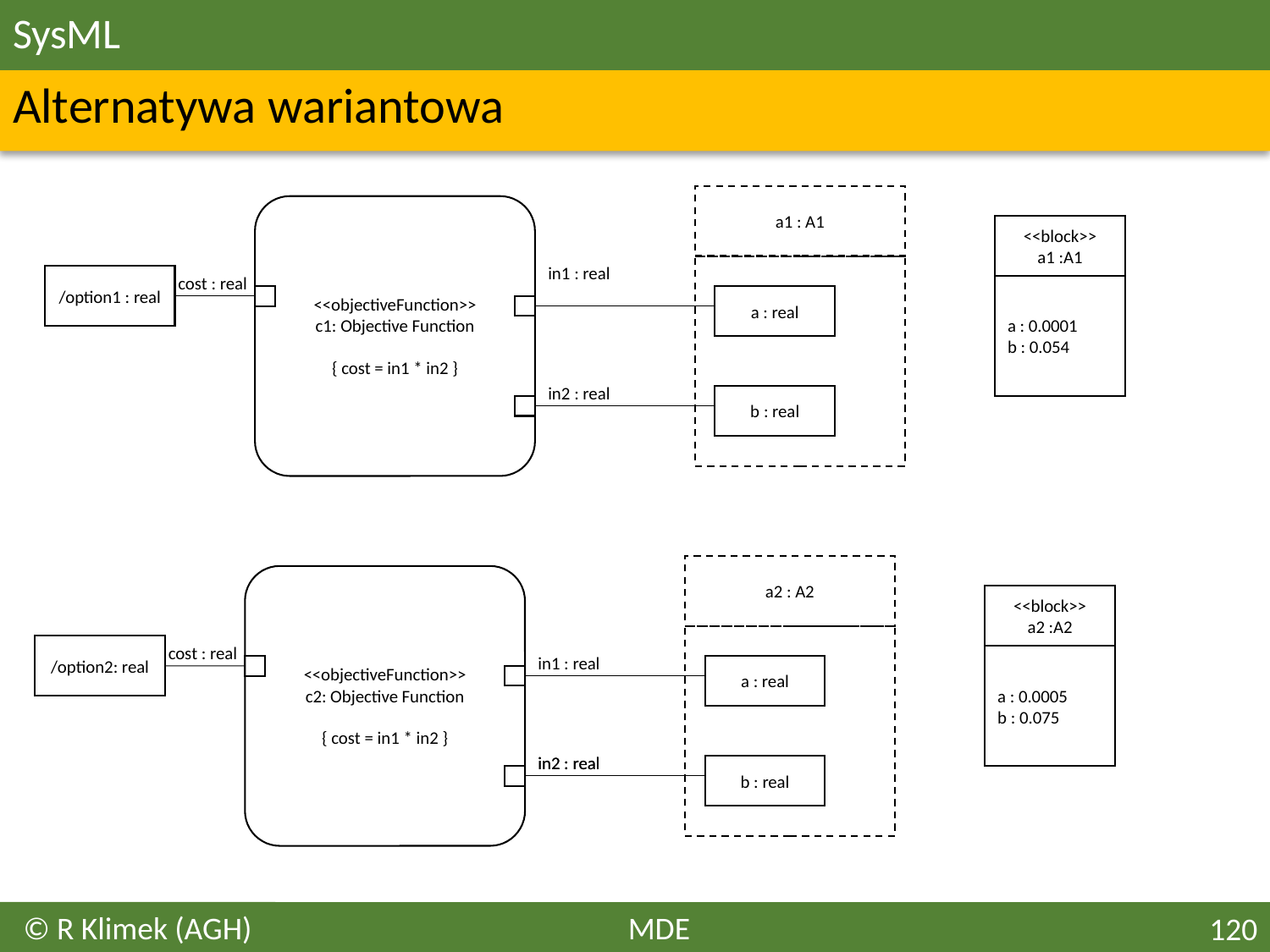

# SysML
Alternatywa wariantowa
a1 : A1
<<objectiveFunction>>
c1: Objective Function

{ cost = in1 * in2 }
<<block>>
a1 :A1
in1 : real

/option1 : real
cost : real
a : 0.0001
b : 0.054

a : real

in2 : real
b : real

a2 : A2
<<objectiveFunction>>
c2: Objective Function

{ cost = in1 * in2 }
<<block>>
a2 :A2

/option2: real
cost : real
in1 : real
a : 0.0005
b : 0.075

a : real

in2 : real
in2 : real
b : real

© R Klimek (AGH)
MDE
120